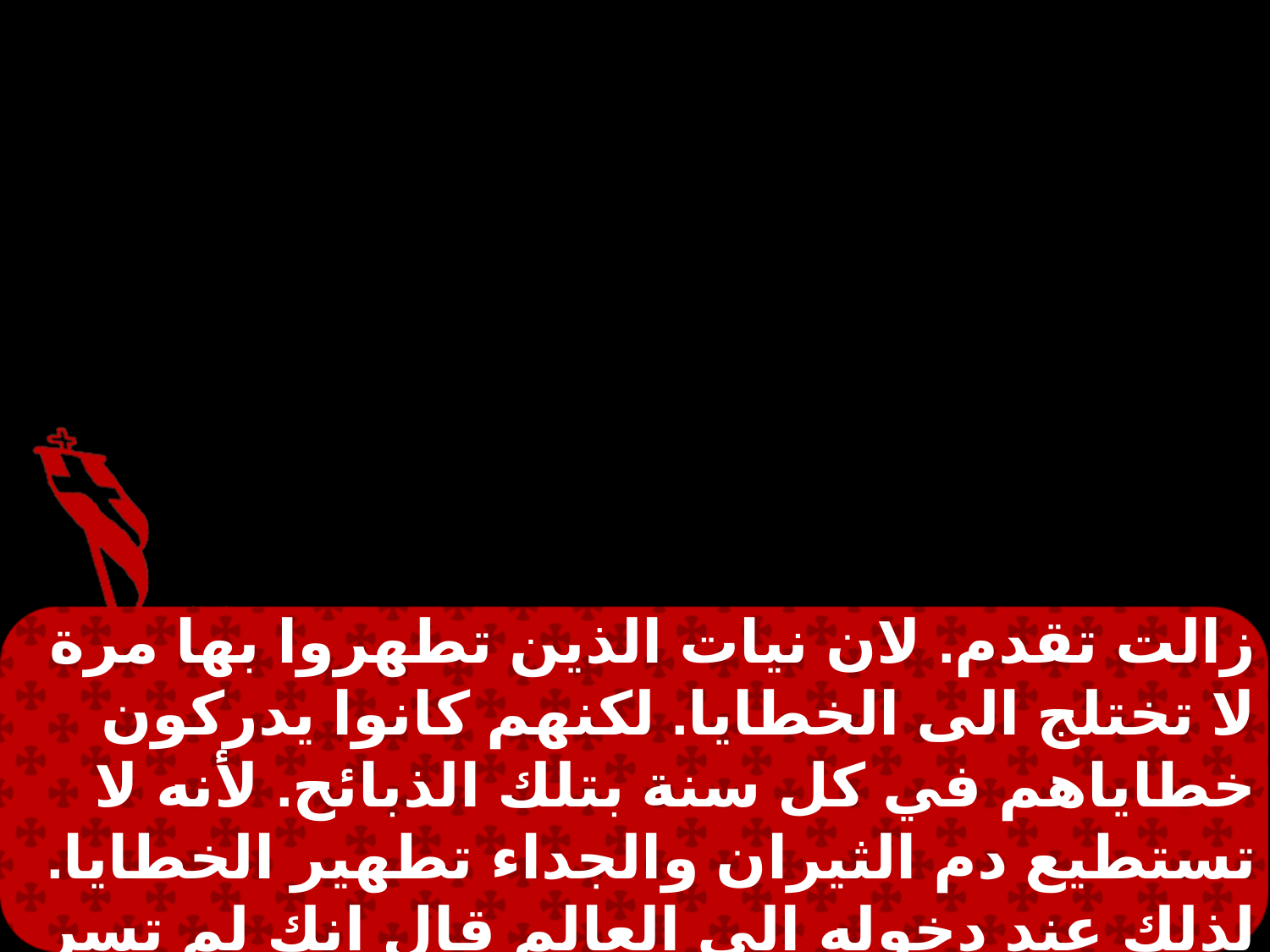

زالت تقدم. لان نيات الذين تطهروا بها مرة لا تختلج الى الخطايا. لكنهم كانوا يدركون خطاياهم في كل سنة بتلك الذبائح. لأنه لا تستطيع دم الثيران والجداء تطهير الخطايا.  لذلك عند دخوله الى العالم قال انك لم تسر بالذبائح